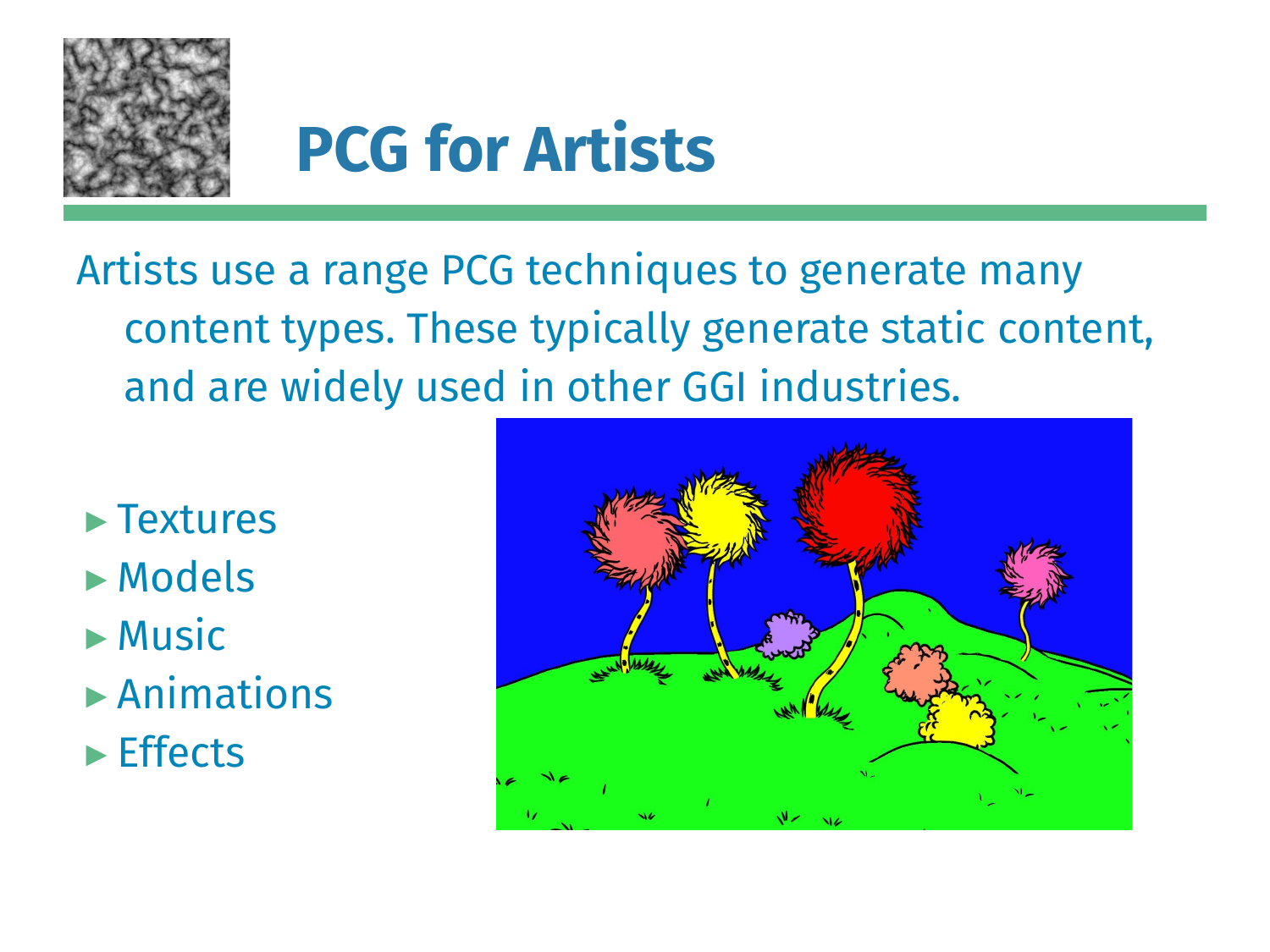

# PCG for Artists
Artists use a range PCG techniques to generate many content types. These typically generate static content, and are widely used in other GGI industries.

 ▸ Textures
 ▸ Models
 ▸ Music
 ▸ Animations
 ▸ Effects